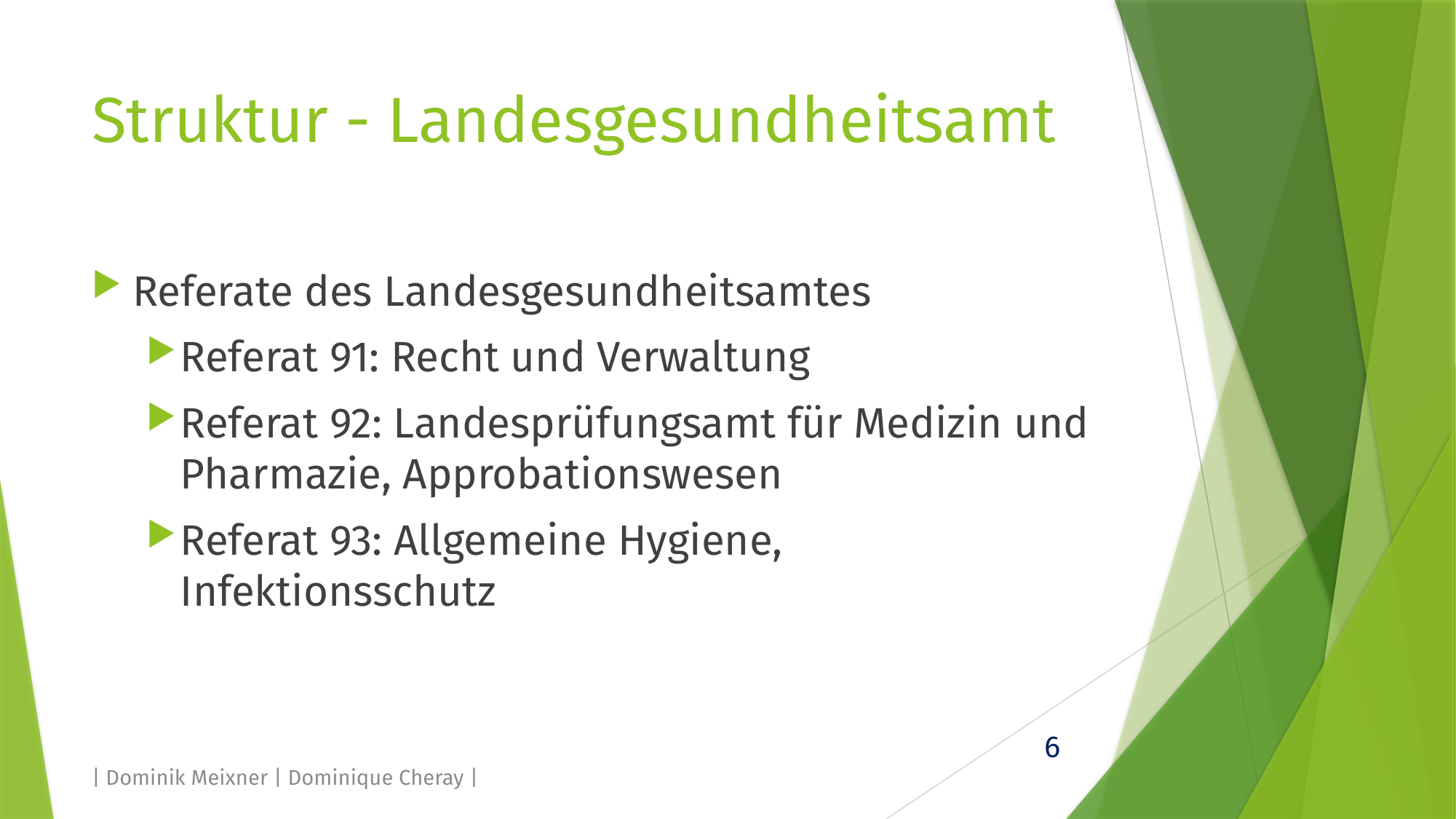

# Struktur - Landesgesundheitsamt
Referate des Landesgesundheitsamtes
Referat 91: Recht und Verwaltung
Referat 92: Landesprüfungsamt für Medizin und Pharmazie, Approbationswesen
Referat 93: Allgemeine Hygiene, Infektionsschutz
| Dominik Meixner | Dominique Cheray |